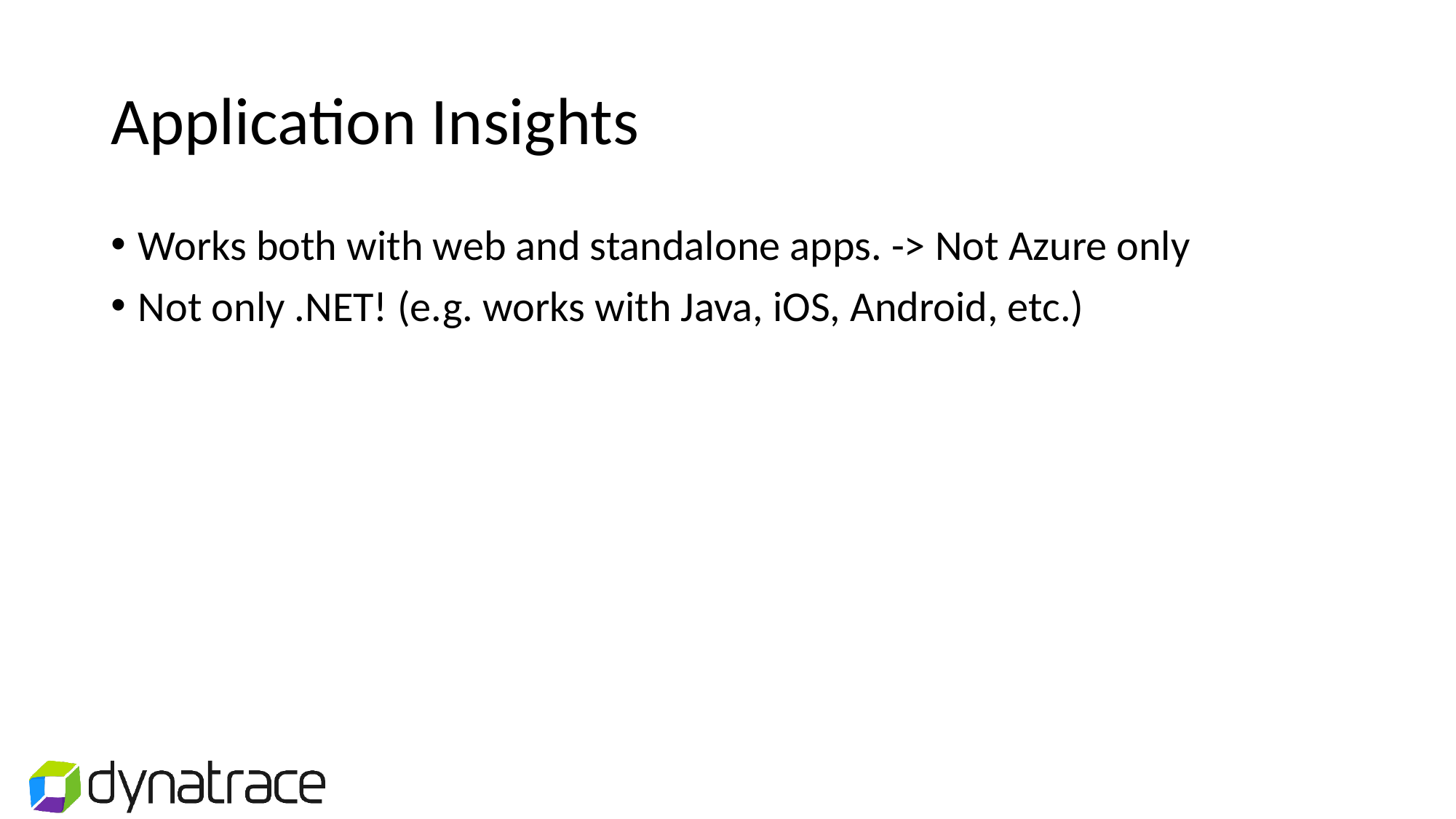

# Application Insights
Works both with web and standalone apps. -> Not Azure only
Not only .NET! (e.g. works with Java, iOS, Android, etc.)